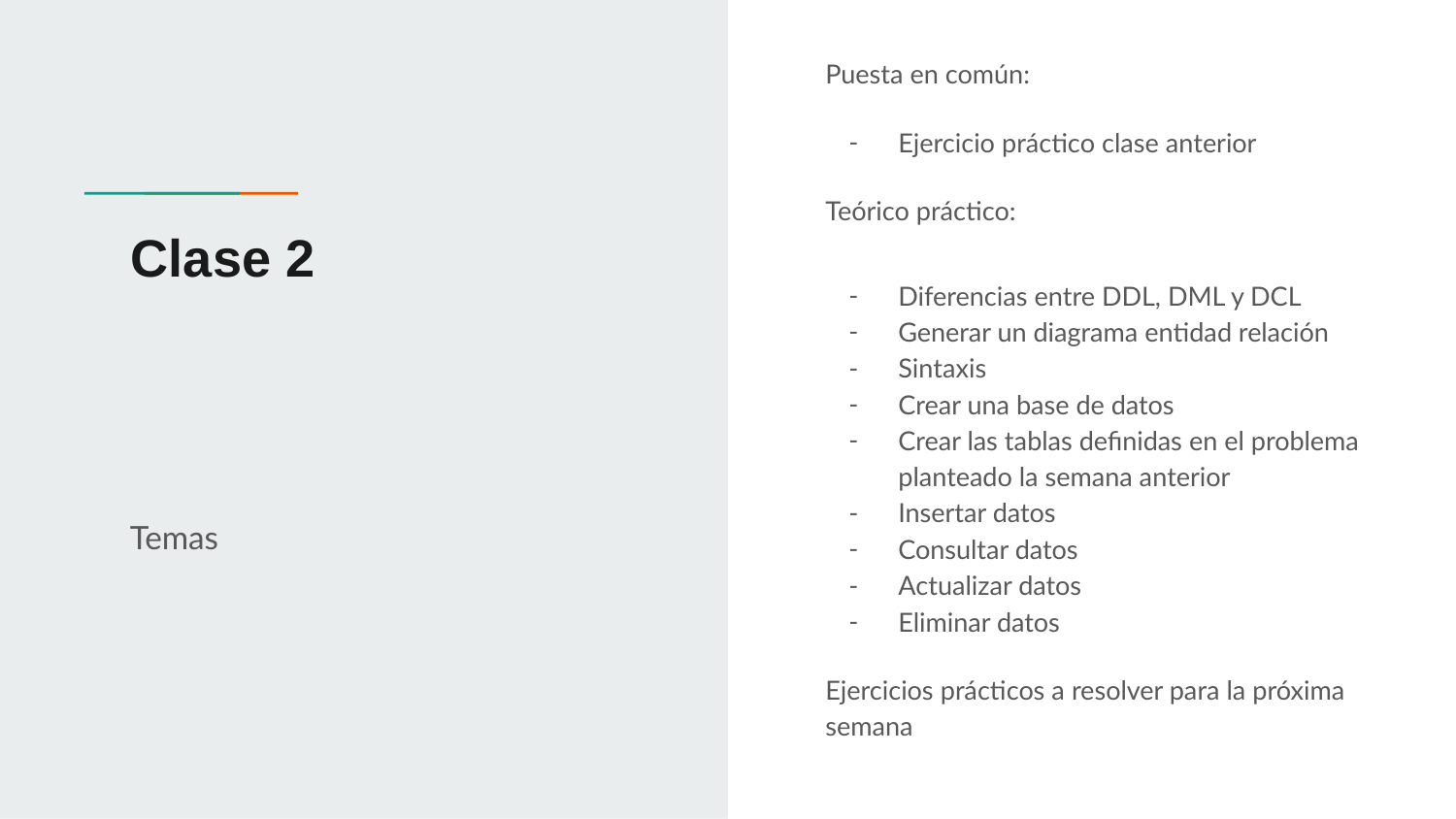

Puesta en común:
Ejercicio práctico clase anterior
Teórico práctico:
Diferencias entre DDL, DML y DCL
Generar un diagrama entidad relación
Sintaxis
Crear una base de datos
Crear las tablas definidas en el problema planteado la semana anterior
Insertar datos
Consultar datos
Actualizar datos
Eliminar datos
Ejercicios prácticos a resolver para la próxima semana

# Clase 2
Temas